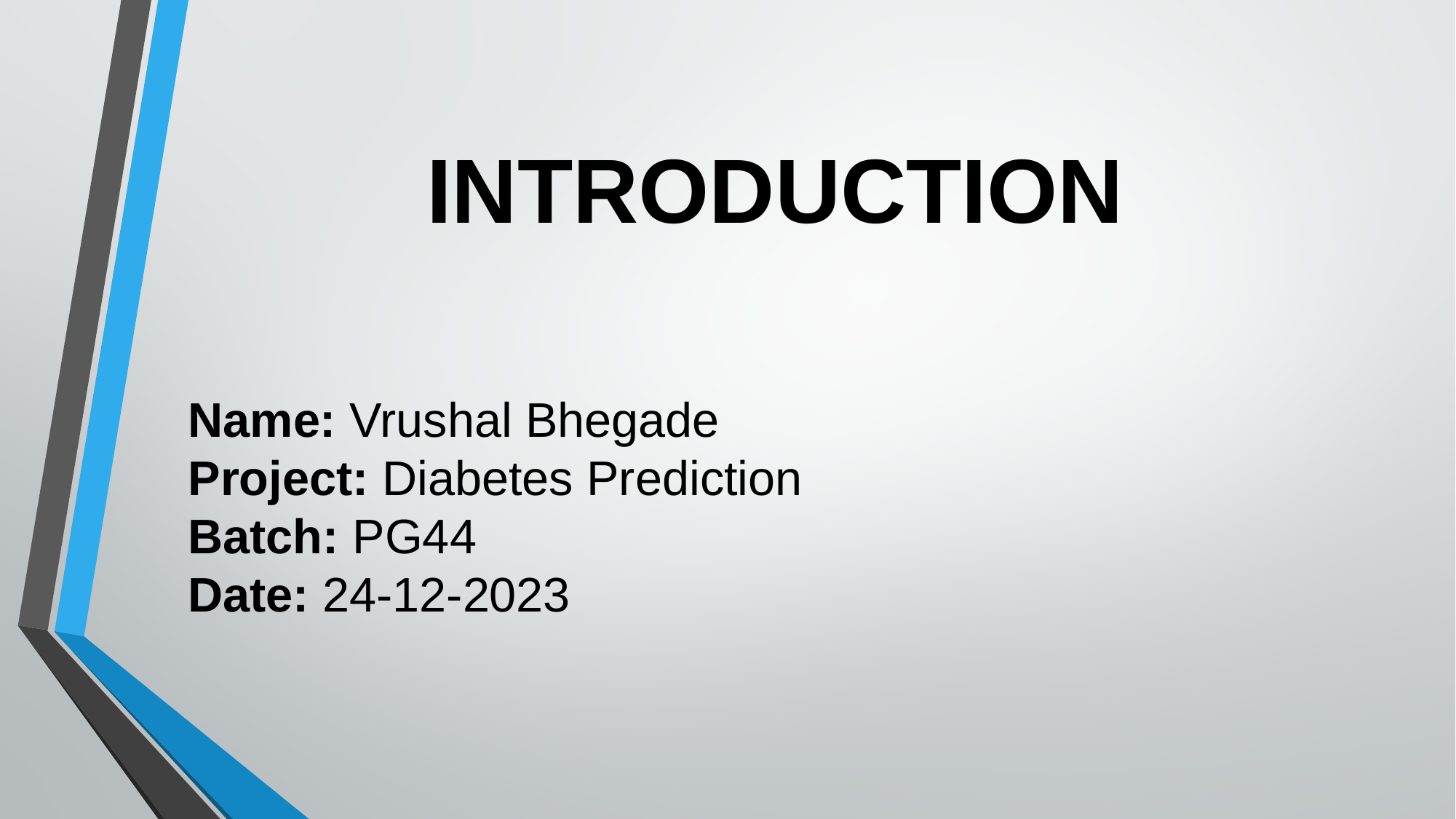

# INTRODUCTION
Name: Vrushal Bhegade
Project: Diabetes Prediction
Batch: PG44
Date: 24-12-2023